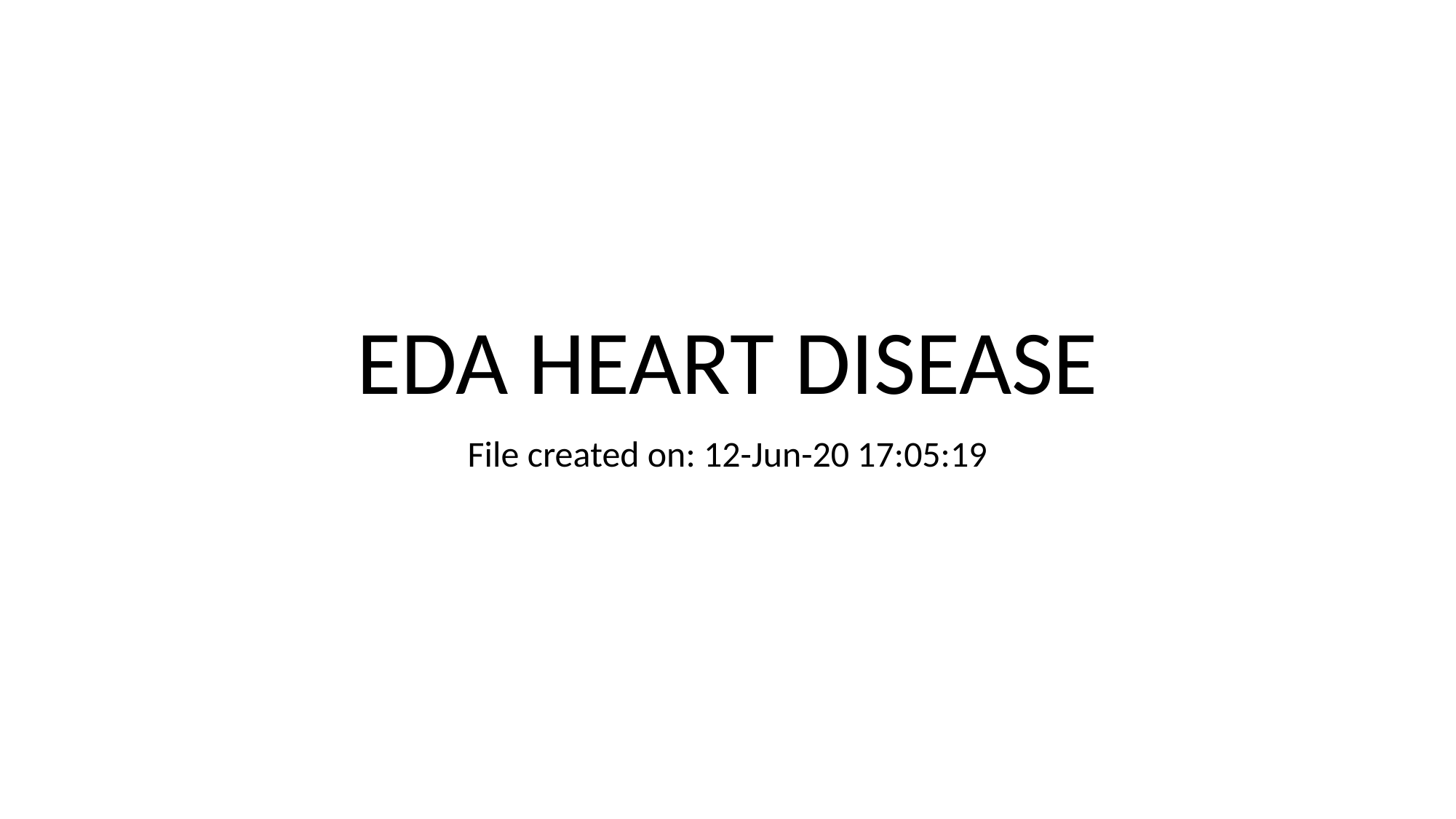

# EDA HEART DISEASE
File created on: 12-Jun-20 17:05:19